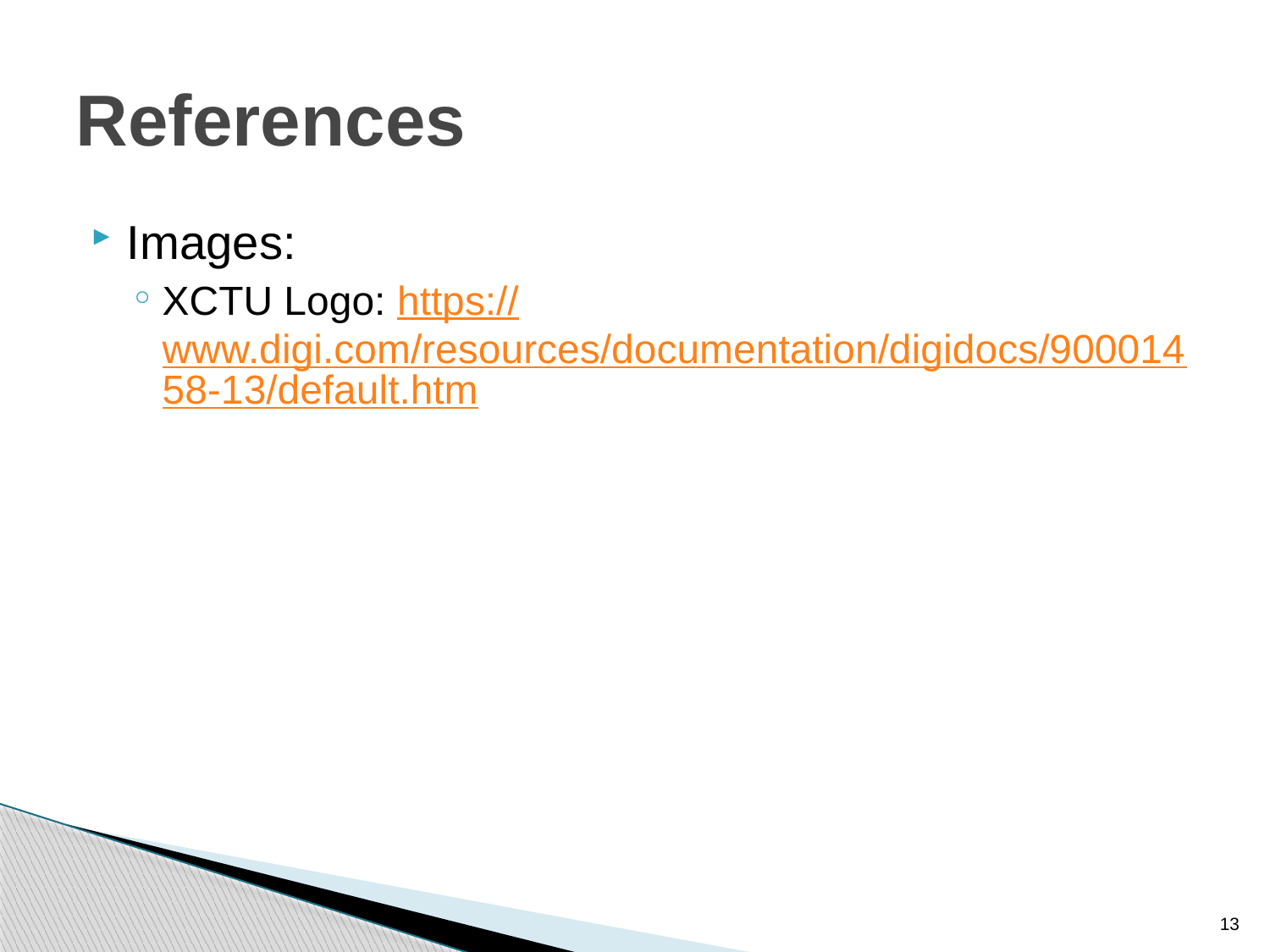

# References
Images:
XCTU Logo: https://www.digi.com/resources/documentation/digidocs/90001458-13/default.htm

13